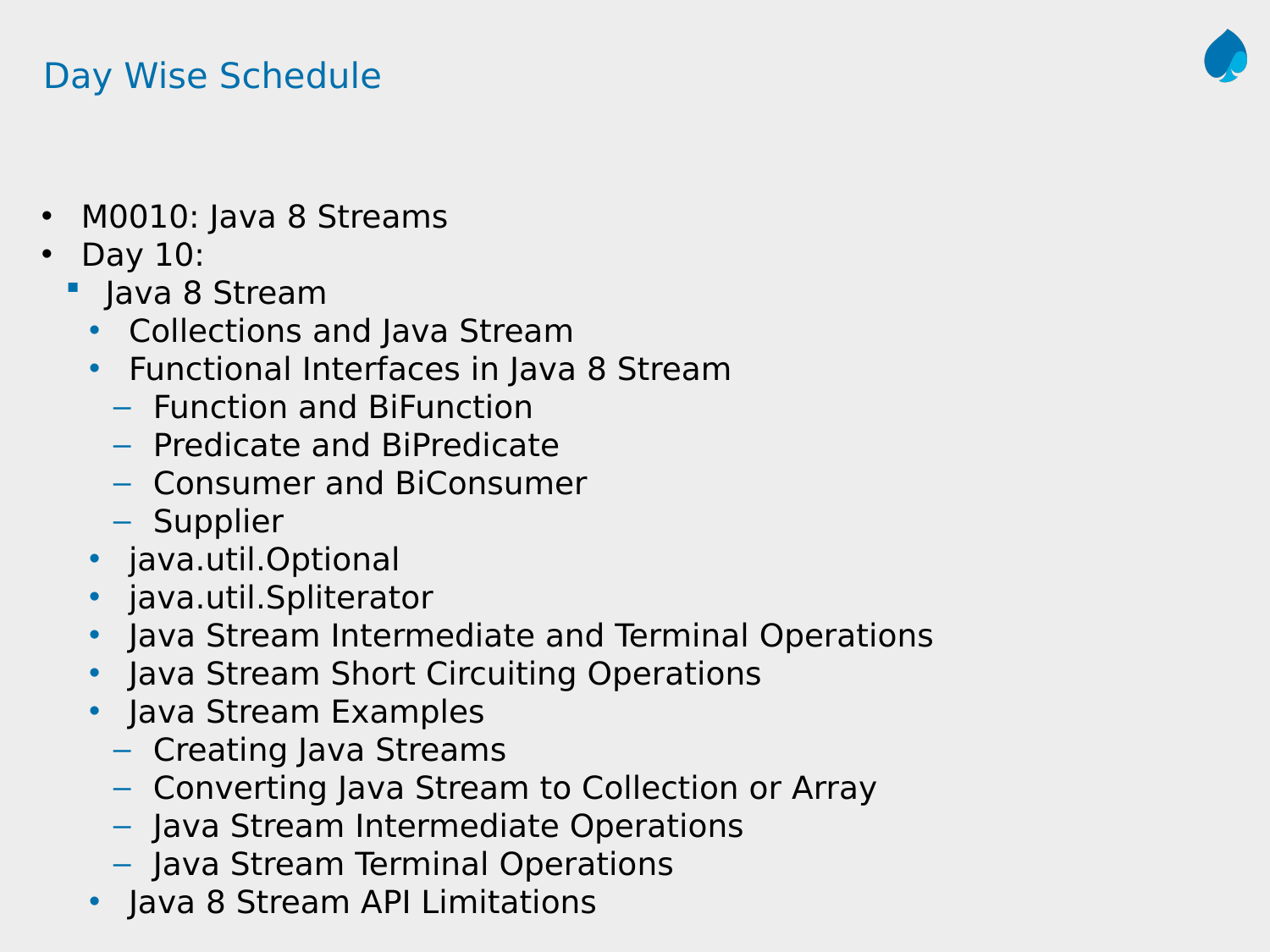

# Day Wise Schedule
M0010: Java 8 Streams
Day 10:
Java 8 Stream
Collections and Java Stream
Functional Interfaces in Java 8 Stream
Function and BiFunction
Predicate and BiPredicate
Consumer and BiConsumer
Supplier
java.util.Optional
java.util.Spliterator
Java Stream Intermediate and Terminal Operations
Java Stream Short Circuiting Operations
Java Stream Examples
Creating Java Streams
Converting Java Stream to Collection or Array
Java Stream Intermediate Operations
Java Stream Terminal Operations
Java 8 Stream API Limitations